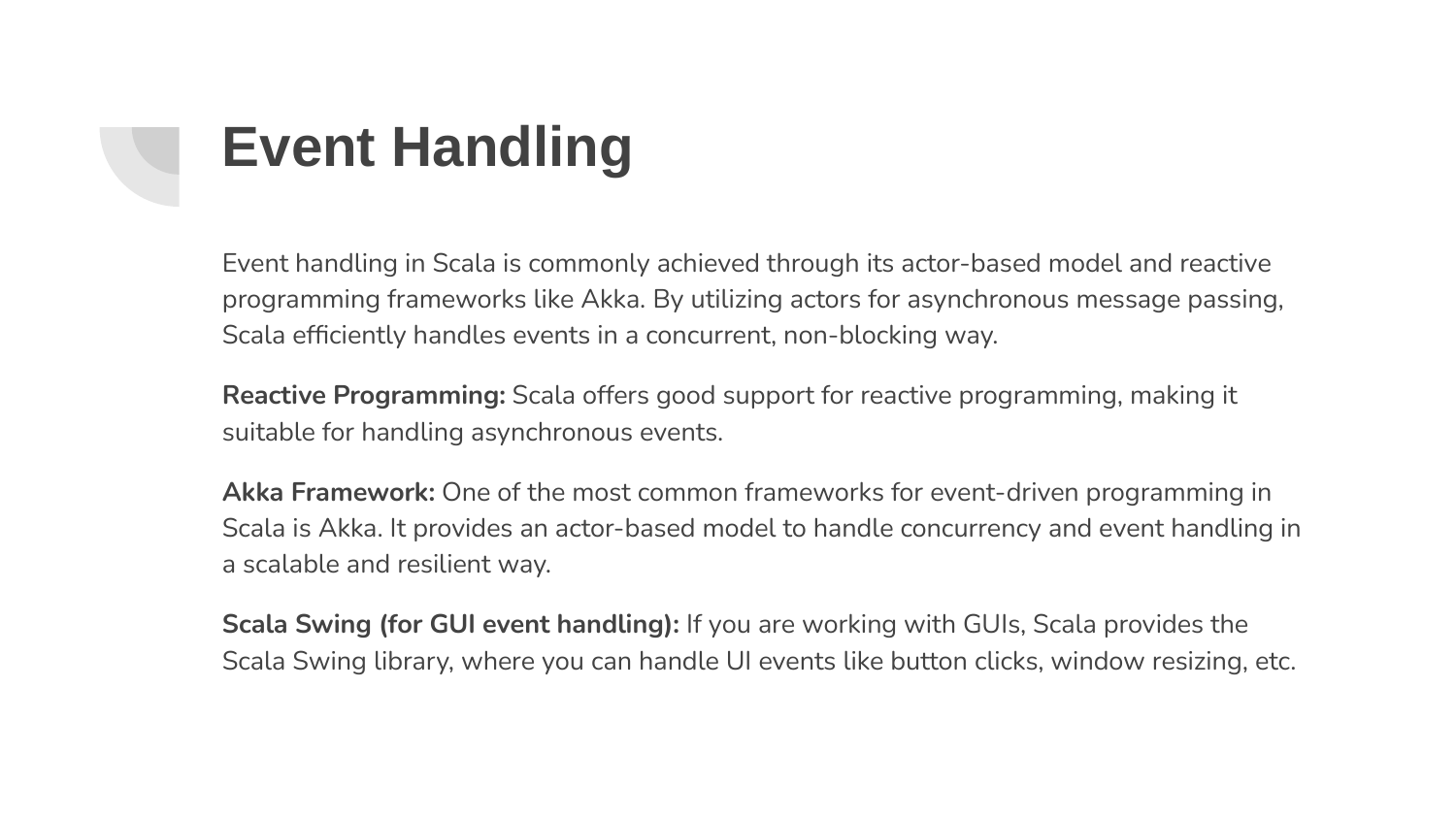

# Event Handling

Event handling in Scala is commonly achieved through its actor-based model and reactive programming frameworks like Akka. By utilizing actors for asynchronous message passing, Scala efficiently handles events in a concurrent, non-blocking way.
Reactive Programming: Scala offers good support for reactive programming, making it suitable for handling asynchronous events.
Akka Framework: One of the most common frameworks for event-driven programming in Scala is Akka. It provides an actor-based model to handle concurrency and event handling in a scalable and resilient way.
Scala Swing (for GUI event handling): If you are working with GUIs, Scala provides the Scala Swing library, where you can handle UI events like button clicks, window resizing, etc.